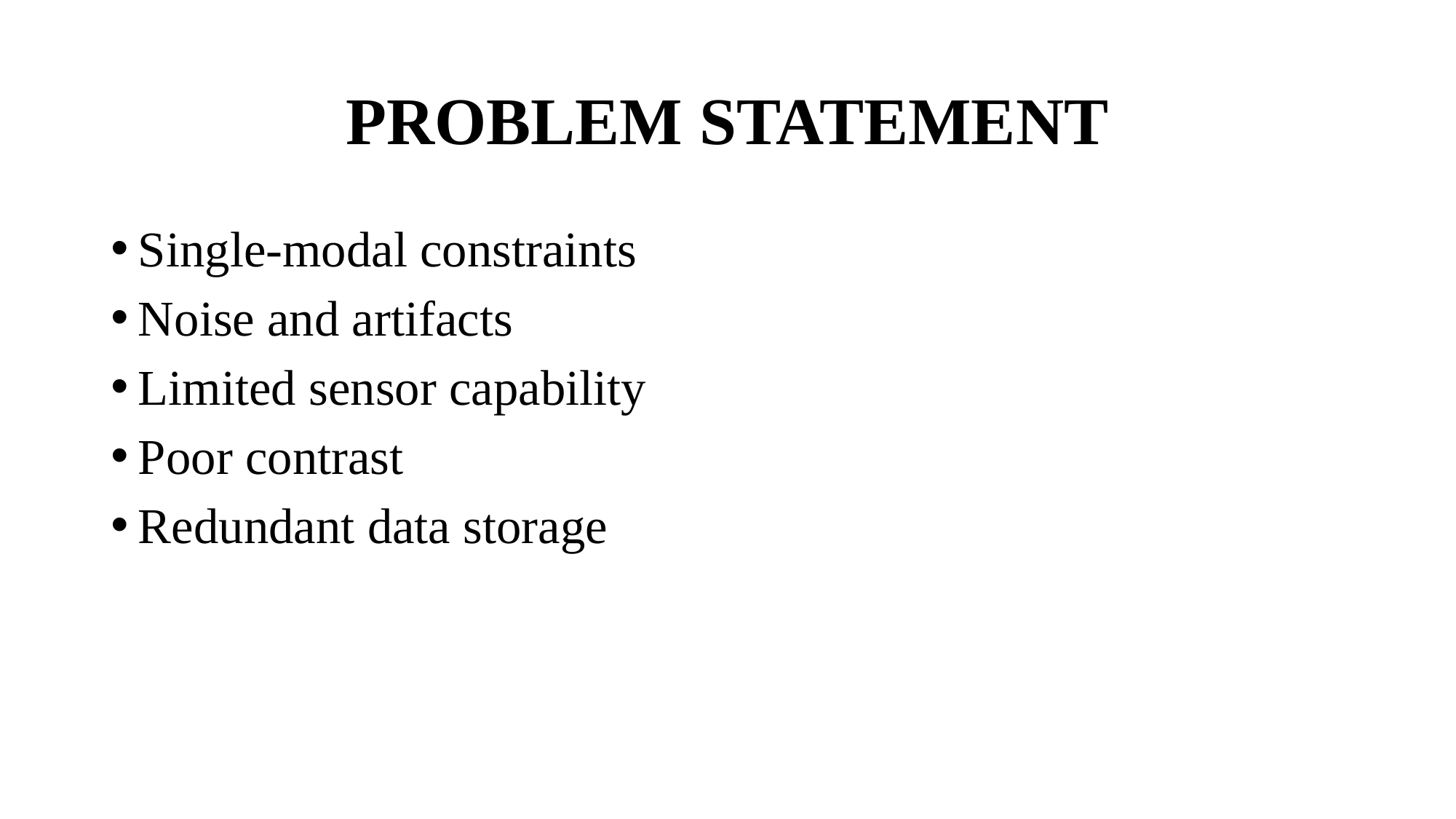

# PROBLEM STATEMENT
Single-modal constraints
Noise and artifacts
Limited sensor capability
Poor contrast
Redundant data storage